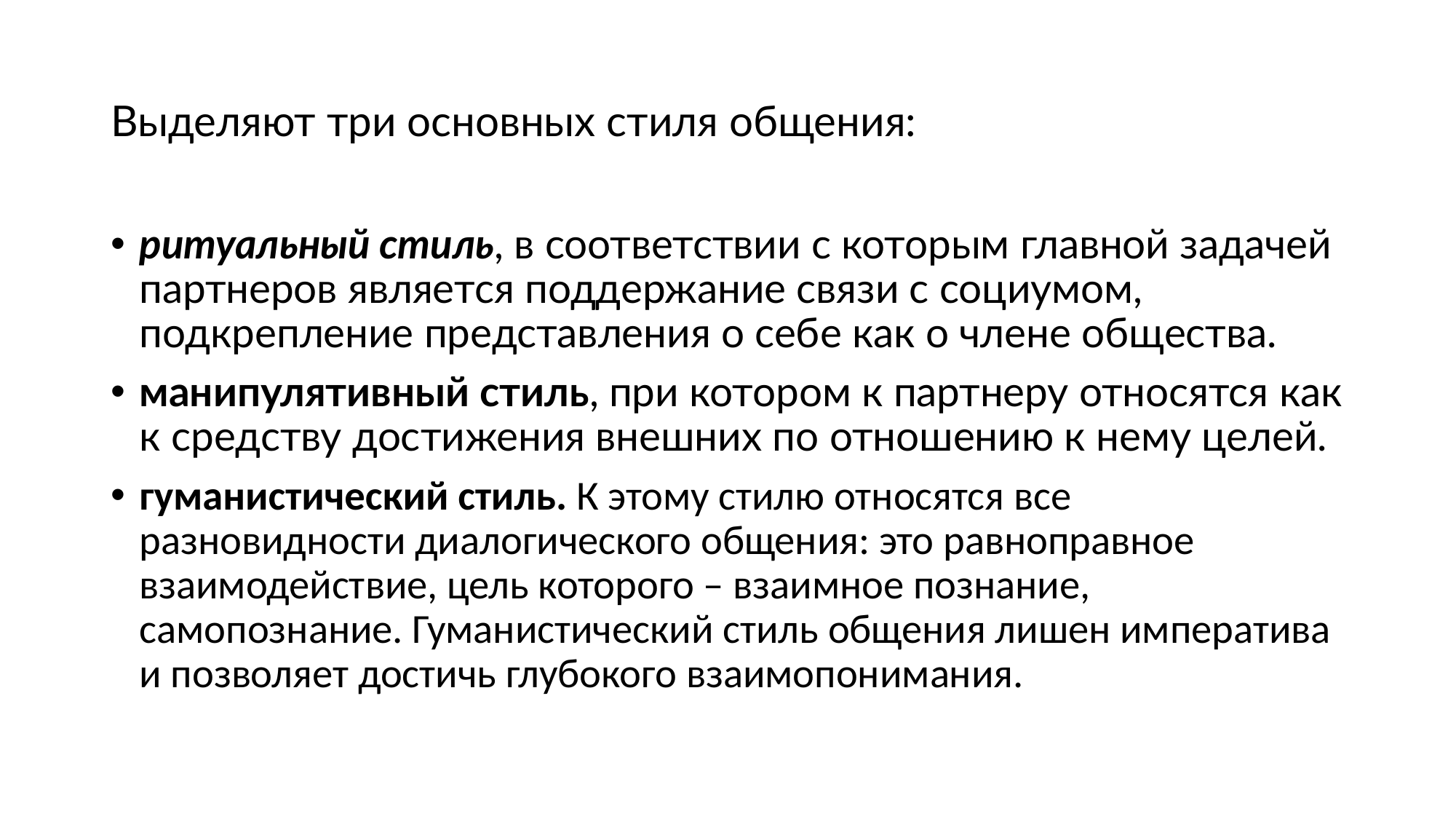

# Выделяют три основных стиля общения:
ритуальный стиль, в соответствии с которым главной задачей партнеров является поддержание связи с социумом, подкрепление представления о себе как о члене общества.
манипулятивный стиль, при котором к партнеру относятся как к средству достижения внешних по отношению к нему целей.
гуманистический стиль. К этому стилю относятся все разновидности диалогического общения: это равноправное взаимодействие, цель которого – взаимное познание, самопознание. Гуманистический стиль общения лишен императива и позволяет достичь глубокого взаимопонимания.